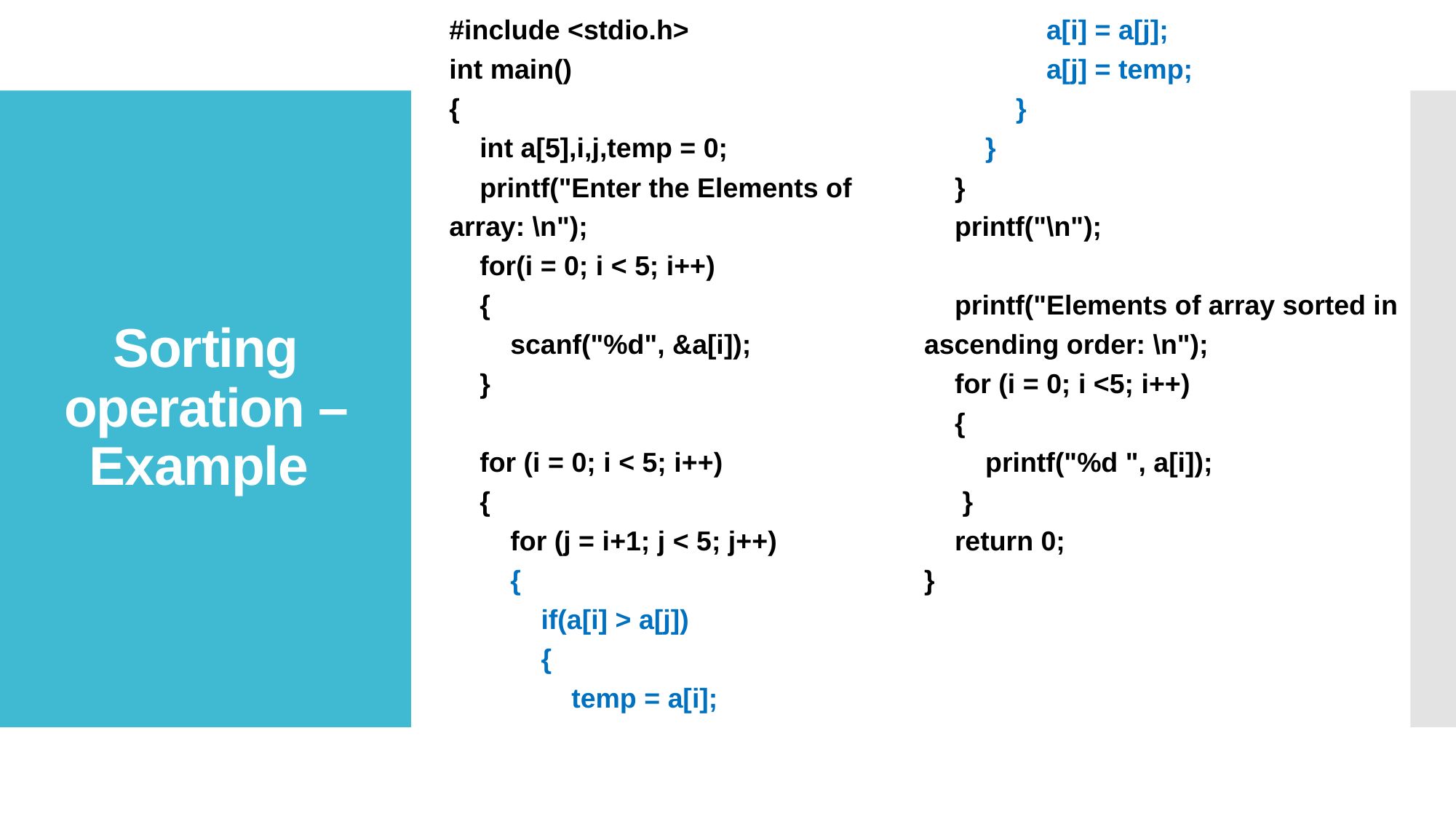

#include <stdio.h>
int main()
{
    int a[5],i,j,temp = 0;
    printf("Enter the Elements of array: \n");
    for(i = 0; i < 5; i++)
    {
        scanf("%d", &a[i]);
    }

    for (i = 0; i < 5; i++)
    {
        for (j = i+1; j < 5; j++)
        {
            if(a[i] > a[j])
            {
                temp = a[i];
                a[i] = a[j];
                a[j] = temp;
            }
        }
    }
    printf("\n");

    printf("Elements of array sorted in ascending order: \n");
    for (i = 0; i <5; i++)
    {
        printf("%d ", a[i]);
     }
    return 0;
}

# Sorting operation –Example